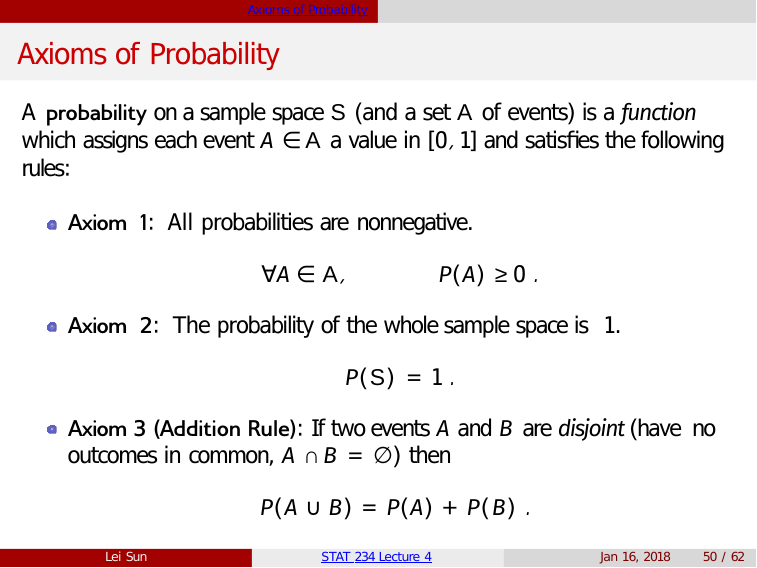

Axioms of Probability

# Axioms of Probability
A probability on a sample space S (and a set A of events) is a function  which assigns each event A ∈ A a value in [0, 1] and satisfies the following  rules:

Axiom  1:  All probabilities are nonnegative.

∀A ∈ A,	P(A) ≥ 0 .
Axiom  2:  The probability of the whole sample space is  1.

P(S) = 1 .
Axiom 3 (Addition Rule): If two events A and B are disjoint (have  no outcomes in common, A ∩ B = ∅) then
P(A ∪ B) = P(A) + P(B) .

Lei Sun
STAT 234 Lecture 4
Jan 16, 2018
50 / 62